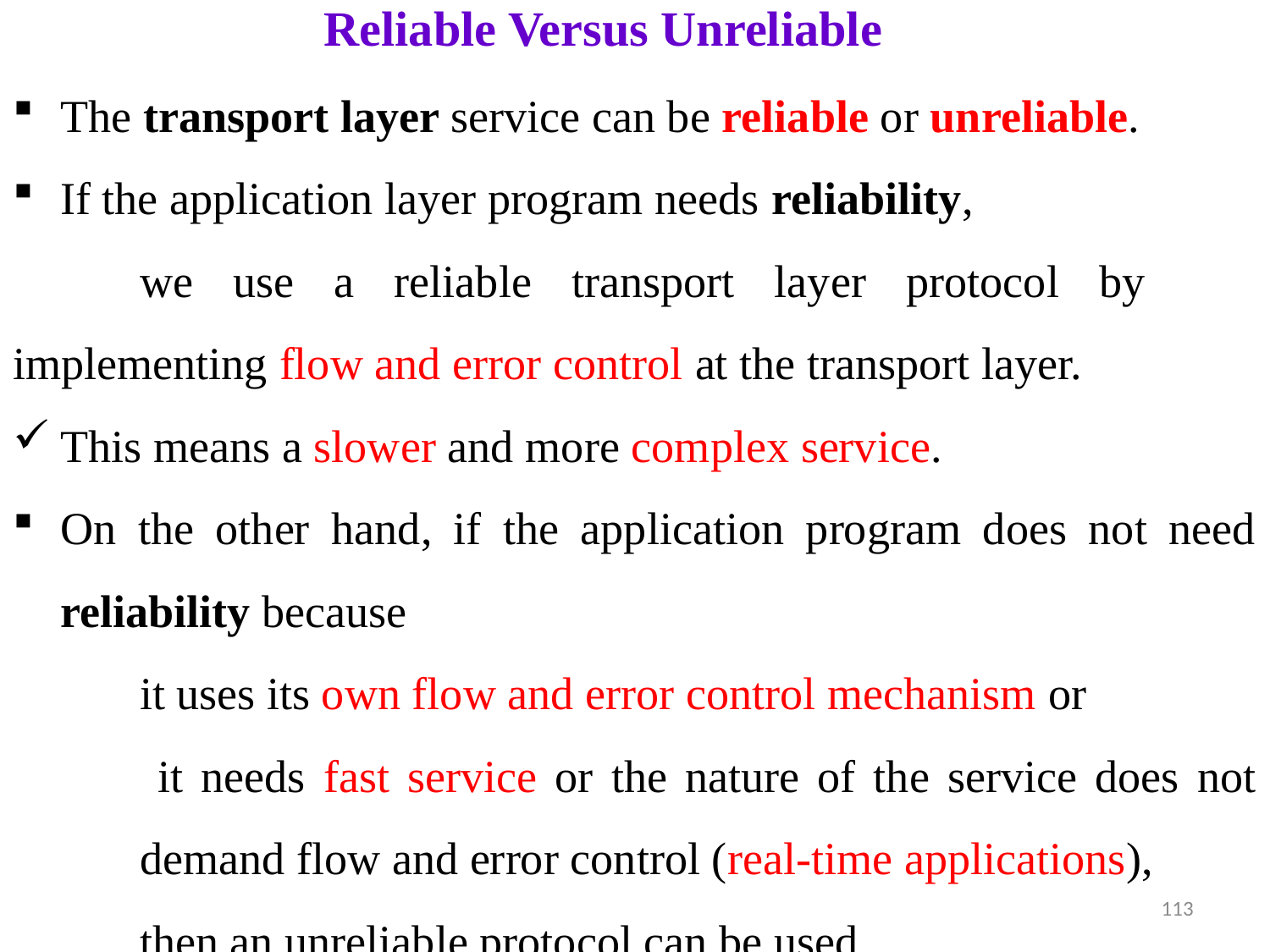

# Reliable Versus Unreliable
The transport layer service can be reliable or unreliable.
If the application layer program needs reliability,
	we use a reliable transport layer protocol by 	implementing flow and error control at the transport layer.
This means a slower and more complex service.
On the other hand, if the application program does not need reliability because
	it uses its own flow and error control mechanism or
	 it needs fast service or the nature of the service does not 	demand flow and error control (real-time applications),
	then an unreliable protocol can be used.
113